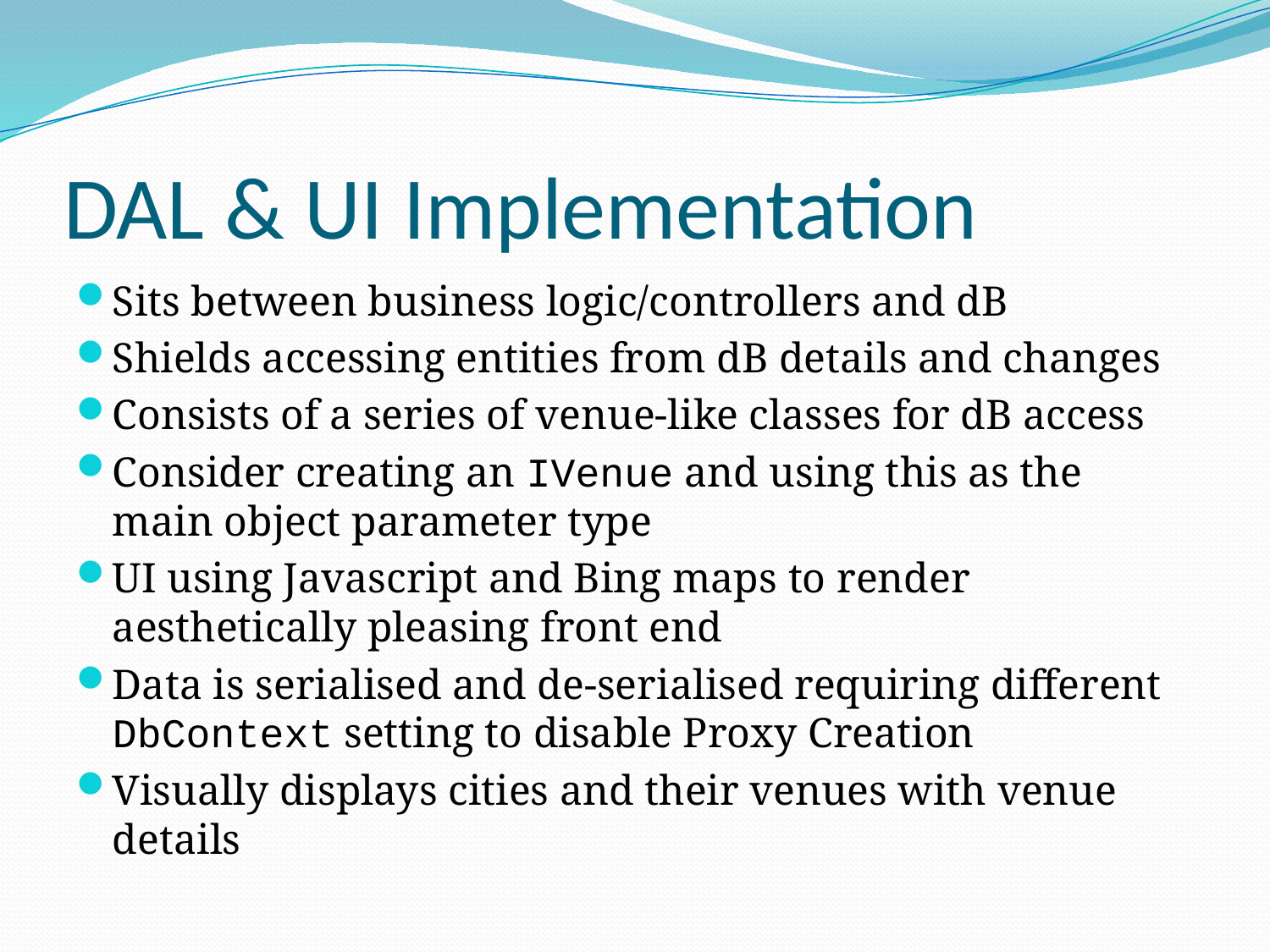

# DAL & UI Implementation
Sits between business logic/controllers and dB
Shields accessing entities from dB details and changes
Consists of a series of venue-like classes for dB access
Consider creating an IVenue and using this as the main object parameter type
UI using Javascript and Bing maps to render aesthetically pleasing front end
Data is serialised and de-serialised requiring different DbContext setting to disable Proxy Creation
Visually displays cities and their venues with venue details